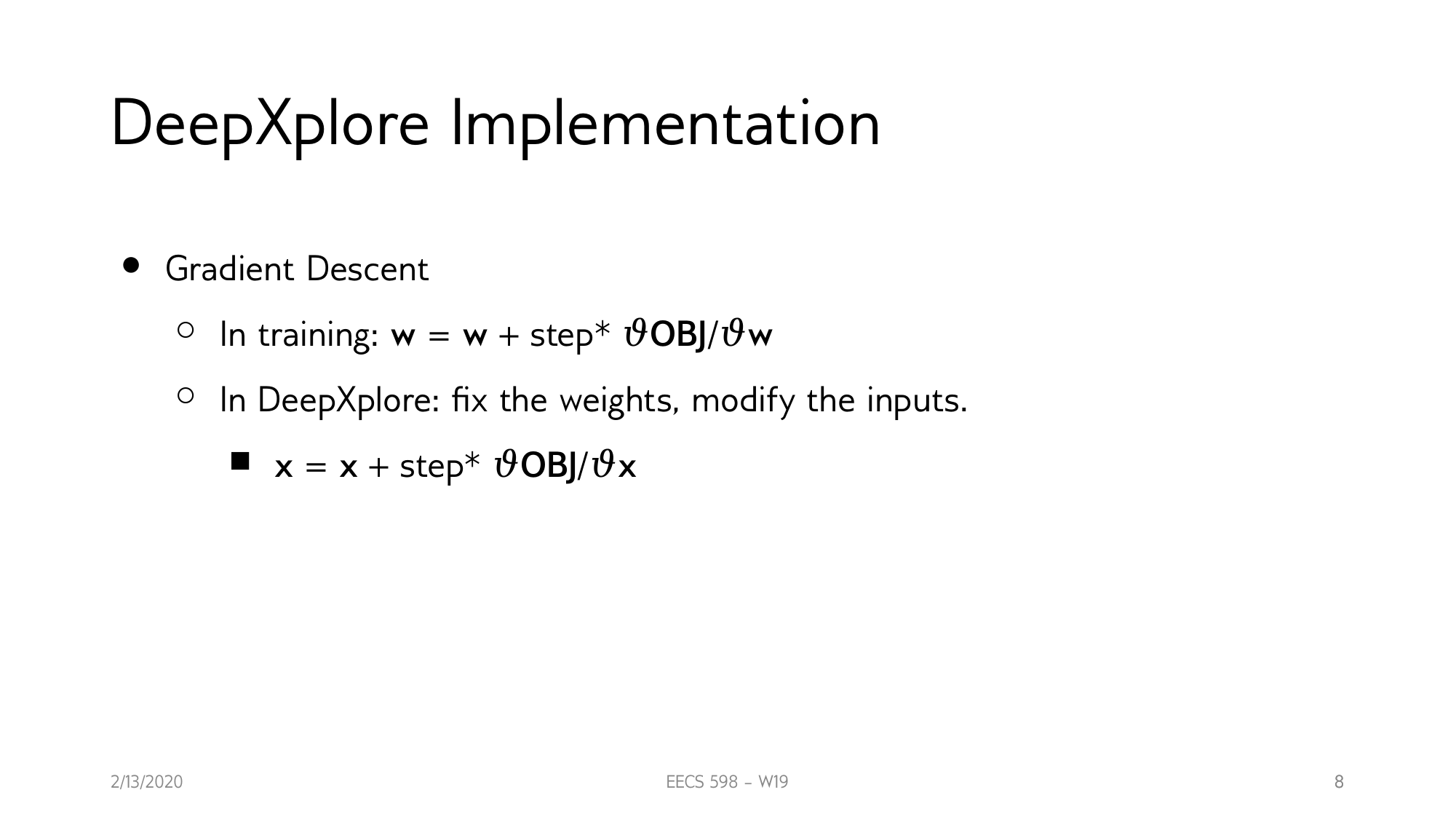

# DeepXplore Implementation
Gradient Descent
In training: w = w + step* 𝜗OBJ/𝜗w
In DeepXplore: fix the weights, modify the inputs.
x = x + step* 𝜗OBJ/𝜗x
2/13/2020
EECS 598 – W19
8
8